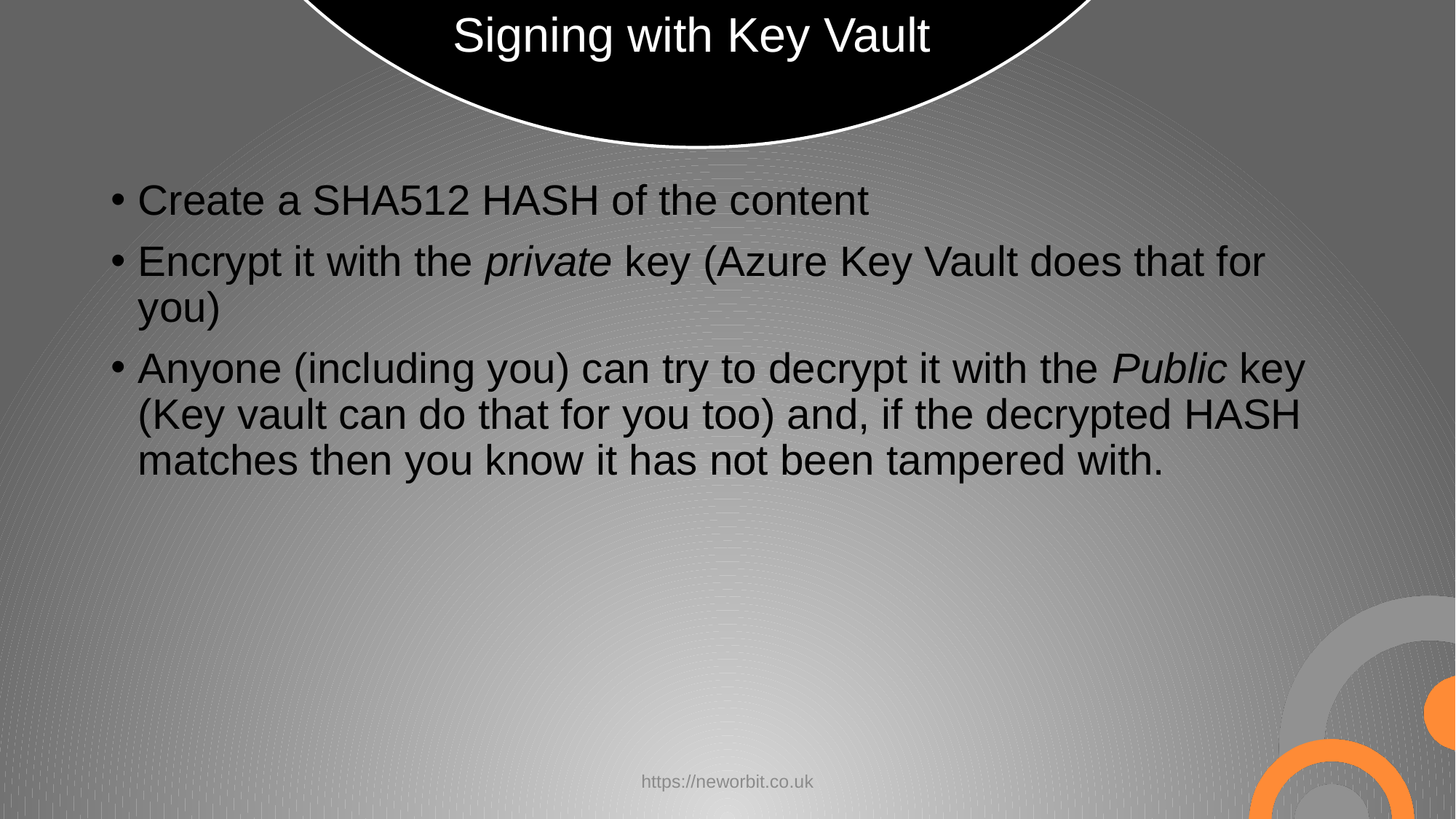

# Signing with Key Vault
Create a SHA512 HASH of the content
Encrypt it with the private key (Azure Key Vault does that for you)
Anyone (including you) can try to decrypt it with the Public key (Key vault can do that for you too) and, if the decrypted HASH matches then you know it has not been tampered with.
https://neworbit.co.uk